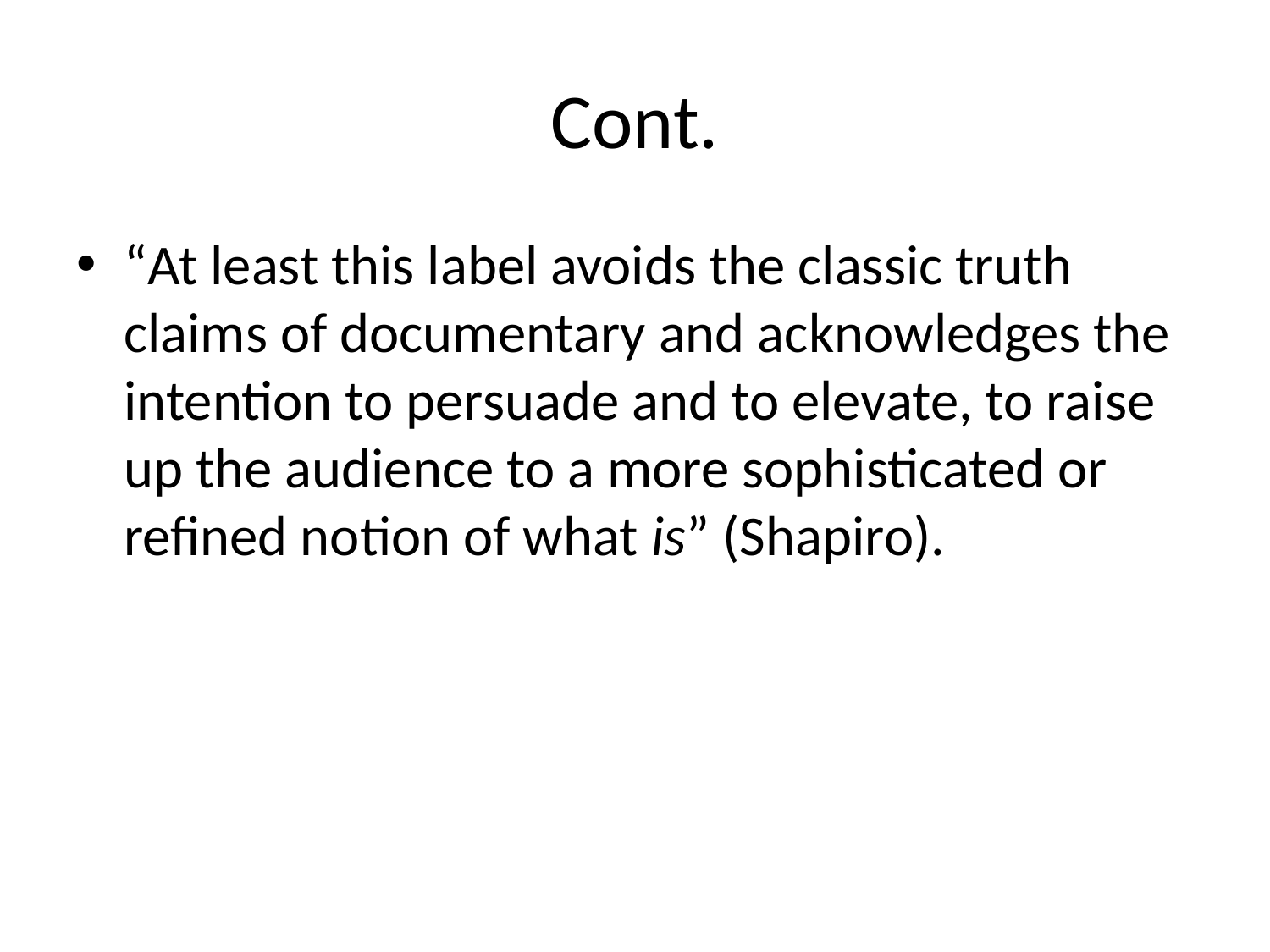

# Cont.
“At least this label avoids the classic truth claims of documentary and acknowledges the intention to persuade and to elevate, to raise up the audience to a more sophisticated or refined notion of what is” (Shapiro).